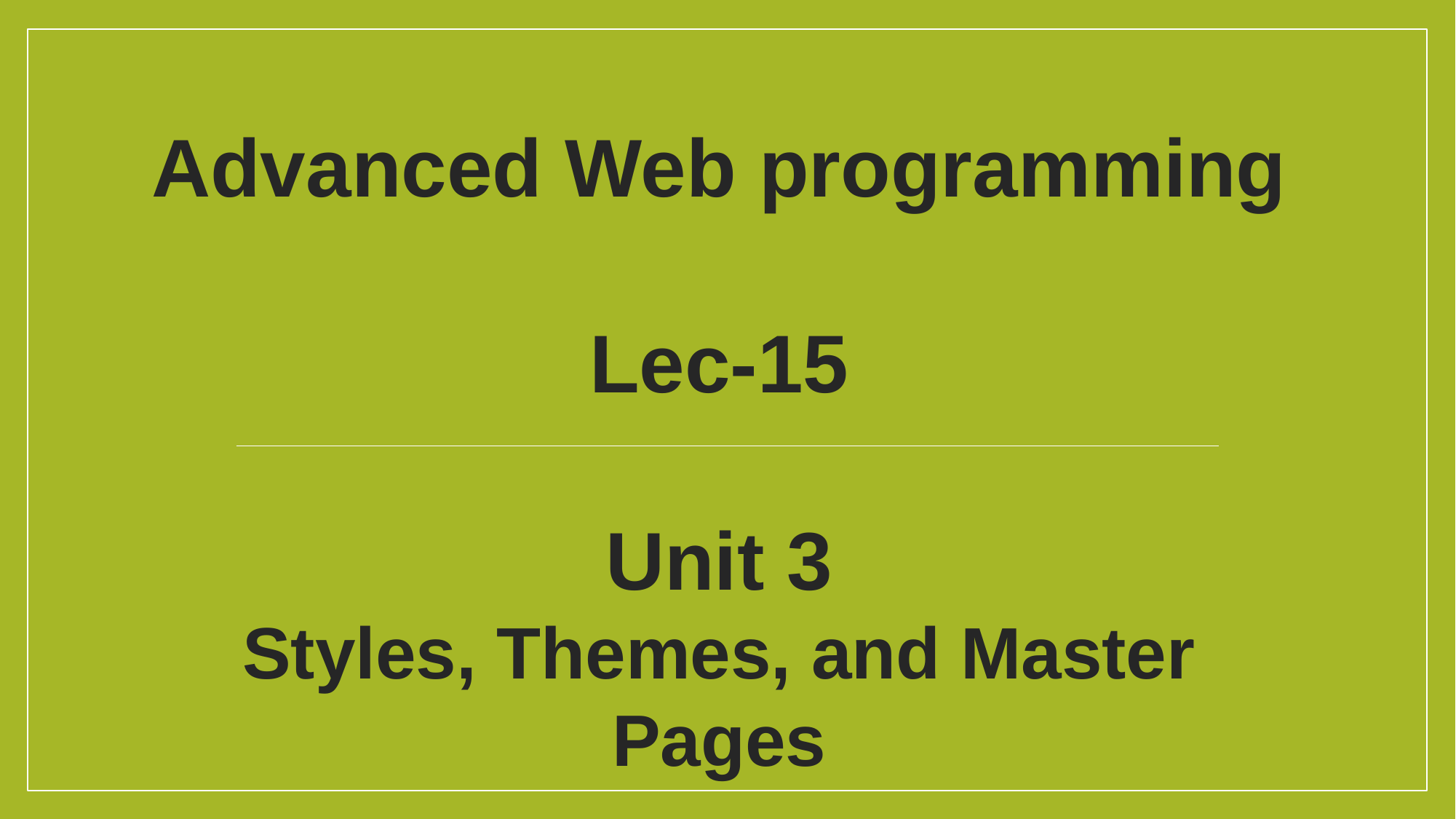

Advanced Web programming

Lec-15

Unit 3
Styles, Themes, and Master Pages